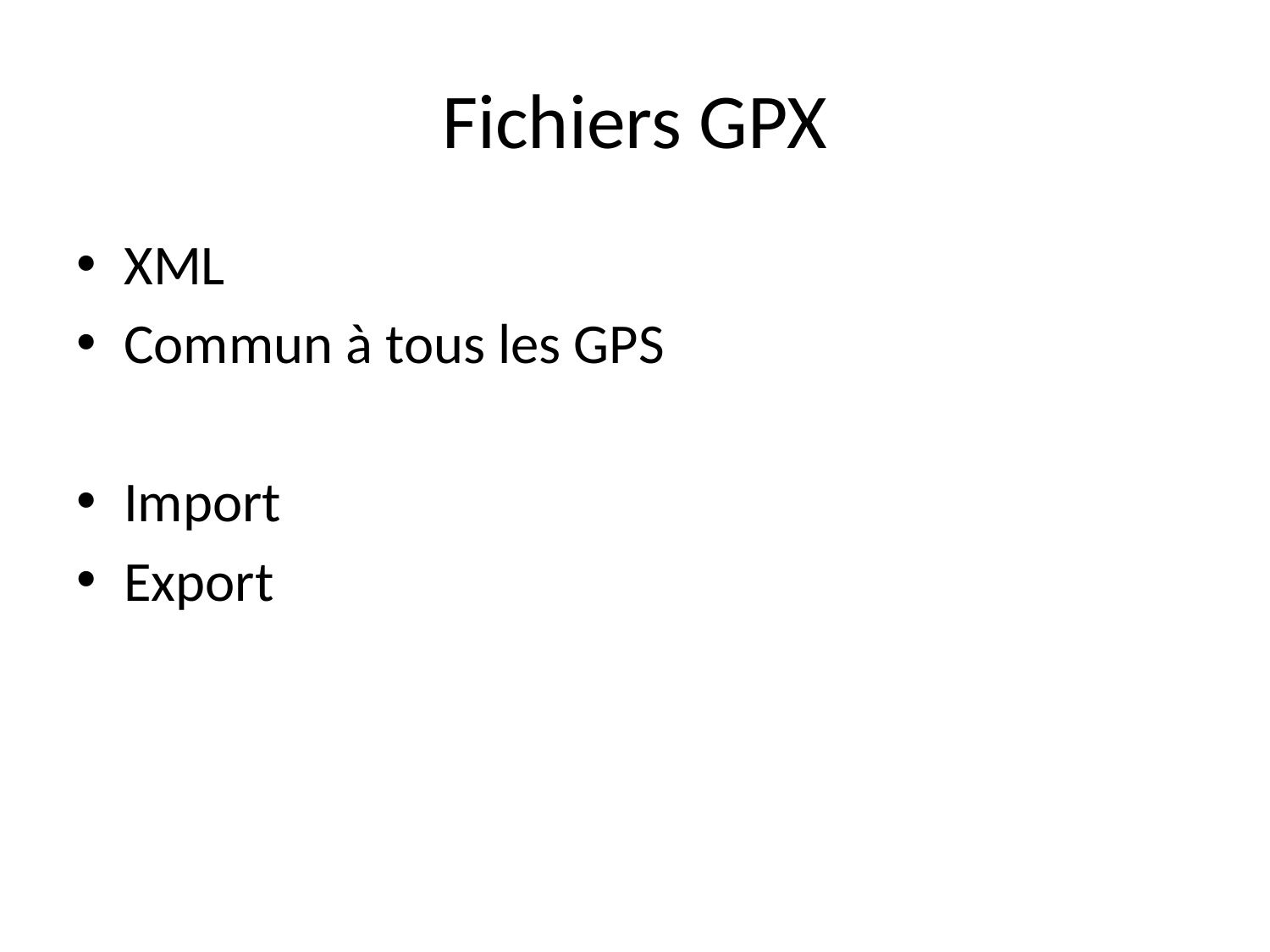

# Fichiers GPX
XML
Commun à tous les GPS

Import
Export